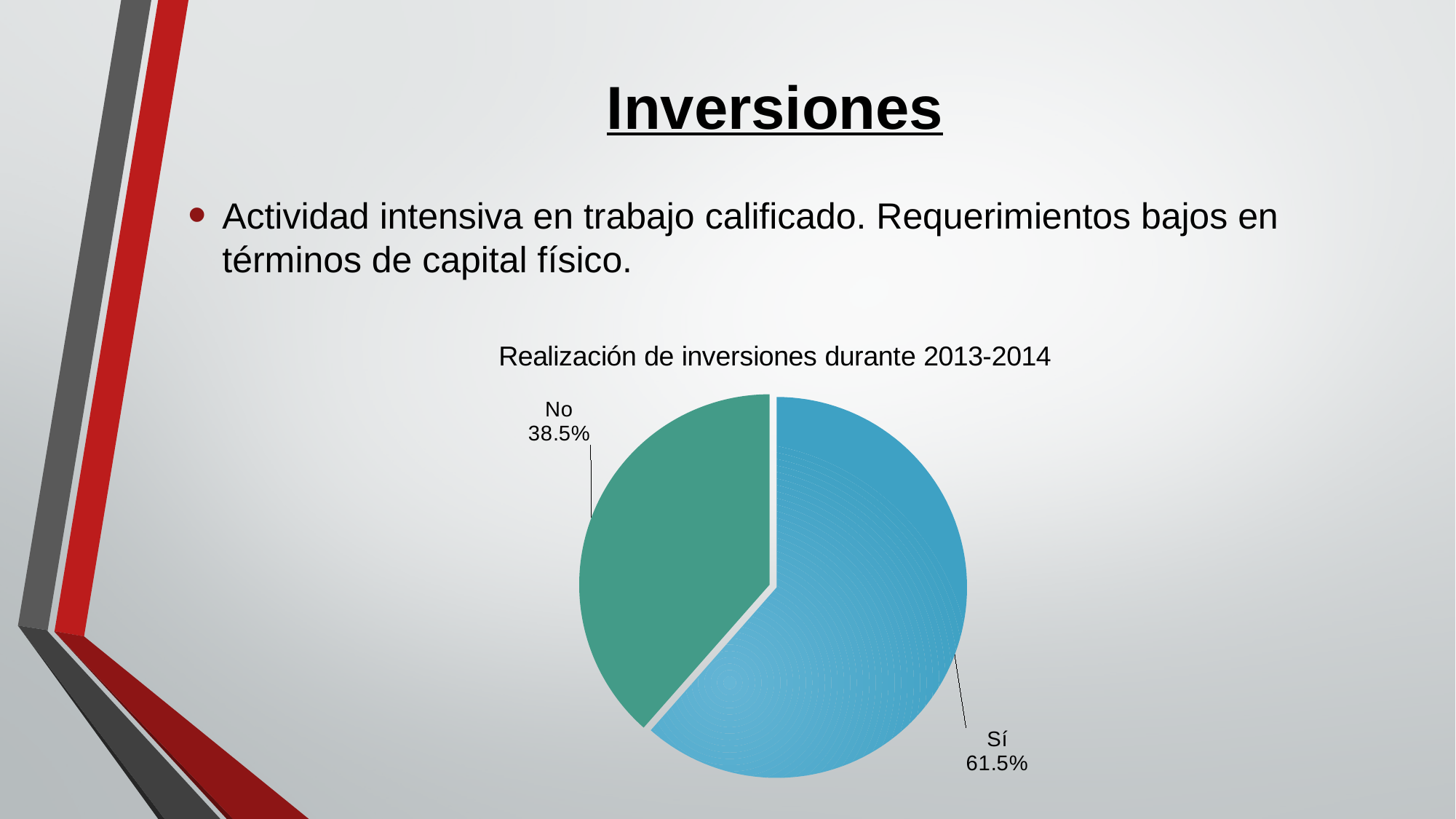

# Inversiones
Actividad intensiva en trabajo calificado. Requerimientos bajos en términos de capital físico.

### Chart: Realización de inversiones durante 2013-2014

| Category | Procentaje |
|---|---|
| Sí | 0.615 |
| No | 0.385 |